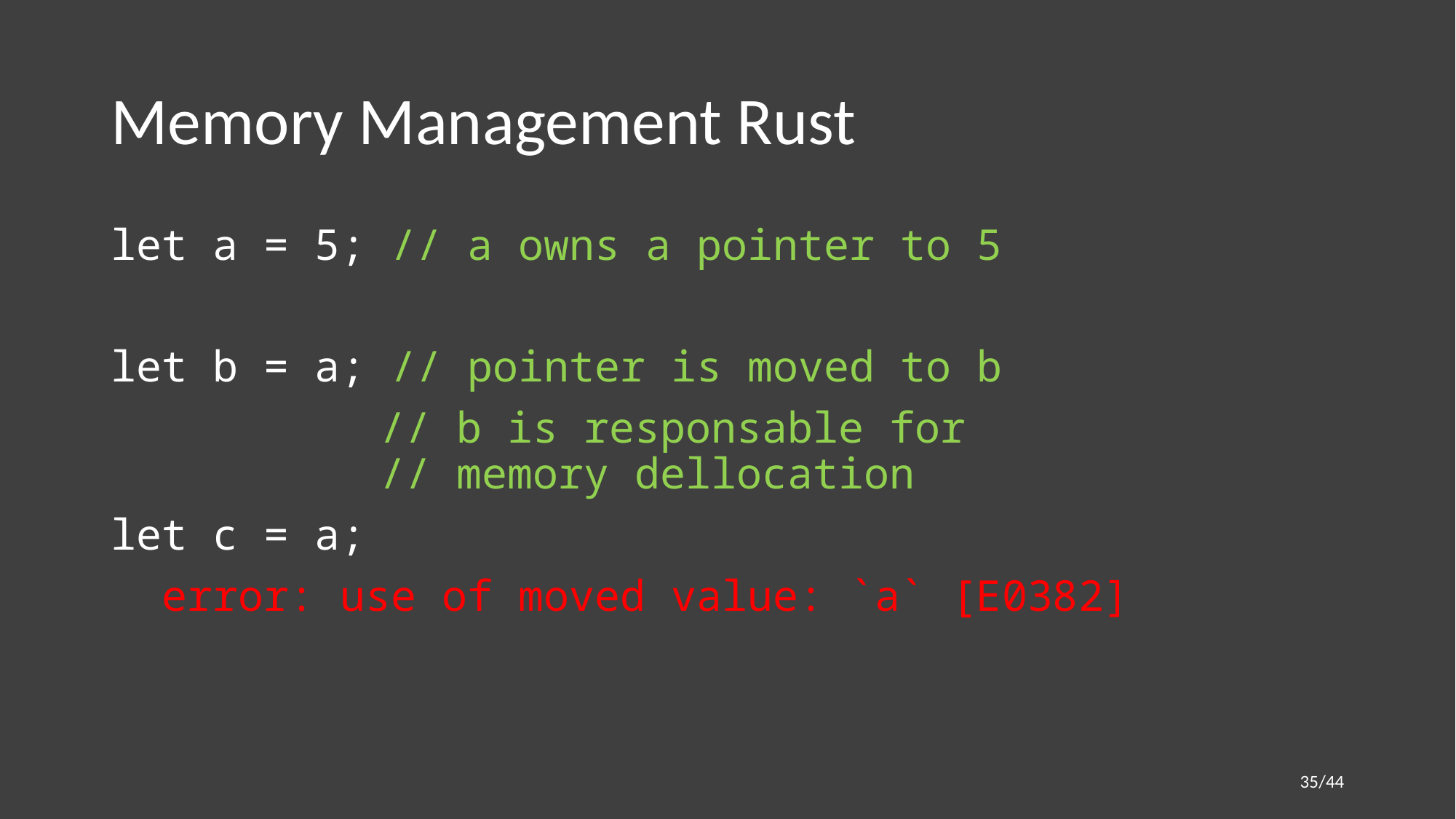

# Memory Management Rust
let a = 5; // a owns a pointer to 5

let b = a; // pointer is moved to b
		  // b is responsable for  					  // memory dellocation
let c = a;
  error: use of moved value: `a` [E0382]
35/44